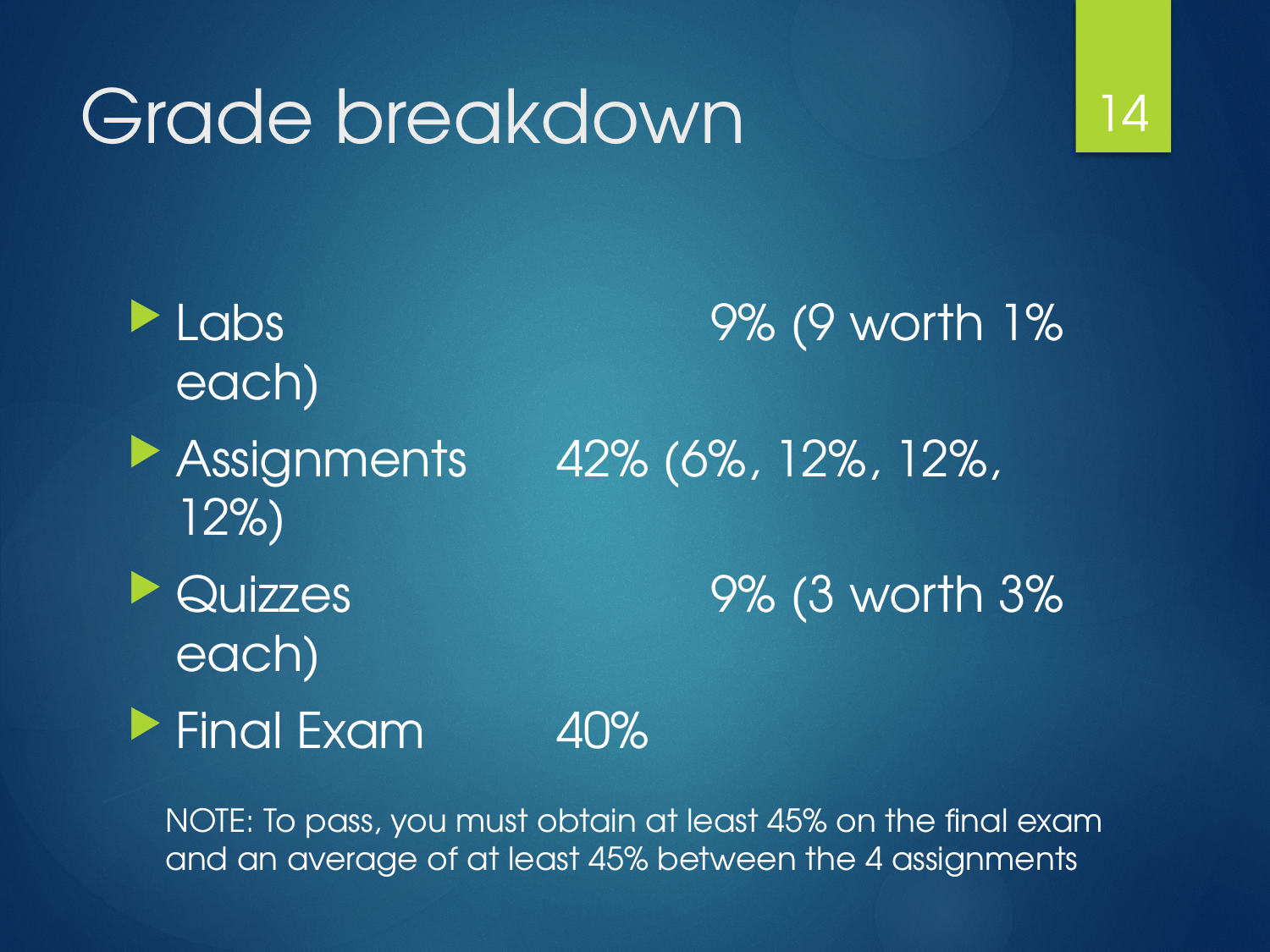

14
# Grade breakdown
Labs				  9% (9 worth 1% each)
Assignments	42% (6%, 12%, 12%, 12%)
Quizzes			  9% (3 worth 3% each)
Final Exam		40%
NOTE: To pass, you must obtain at least 45% on the final exam
and an average of at least 45% between the 4 assignments